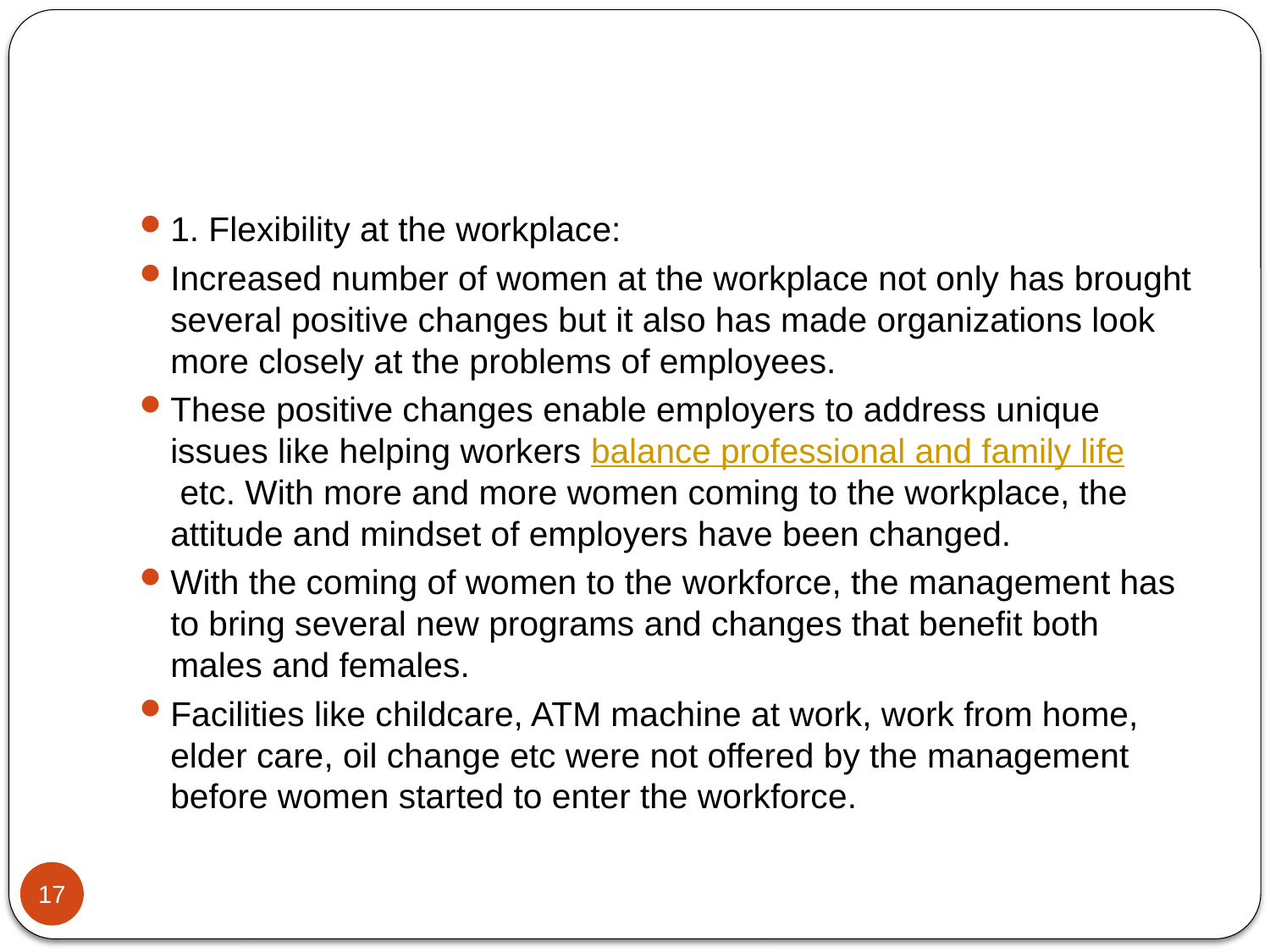

#
1. Flexibility at the workplace:
Increased number of women at the workplace not only has brought several positive changes but it also has made organizations look more closely at the problems of employees.
These positive changes enable employers to address unique issues like helping workers balance professional and family life etc. With more and more women coming to the workplace, the attitude and mindset of employers have been changed.
With the coming of women to the workforce, the management has to bring several new programs and changes that benefit both males and females.
Facilities like childcare, ATM machine at work, work from home, elder care, oil change etc were not offered by the management before women started to enter the workforce.

17